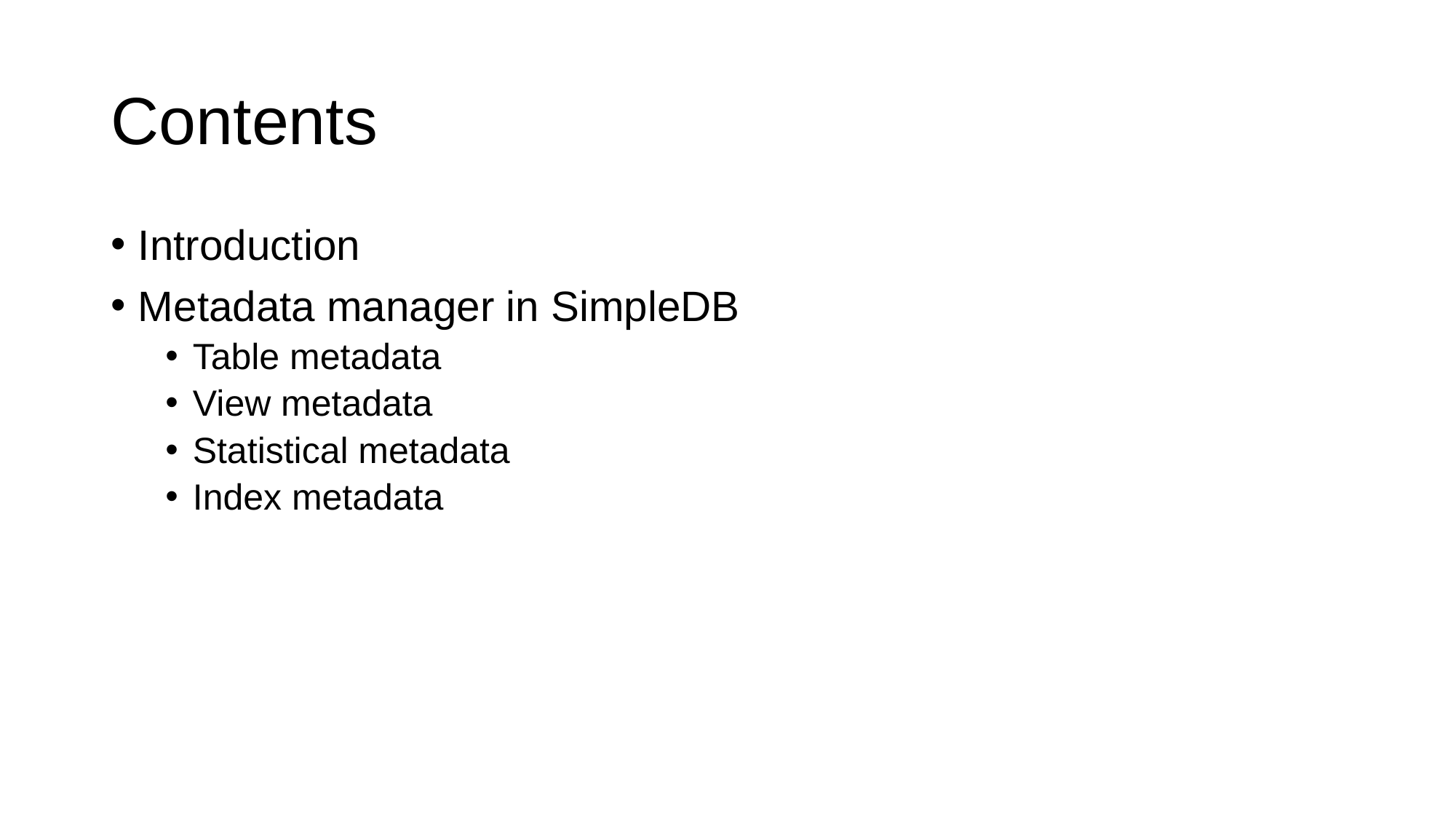

# Contents
Introduction
Metadata manager in SimpleDB
Table metadata
View metadata
Statistical metadata
Index metadata